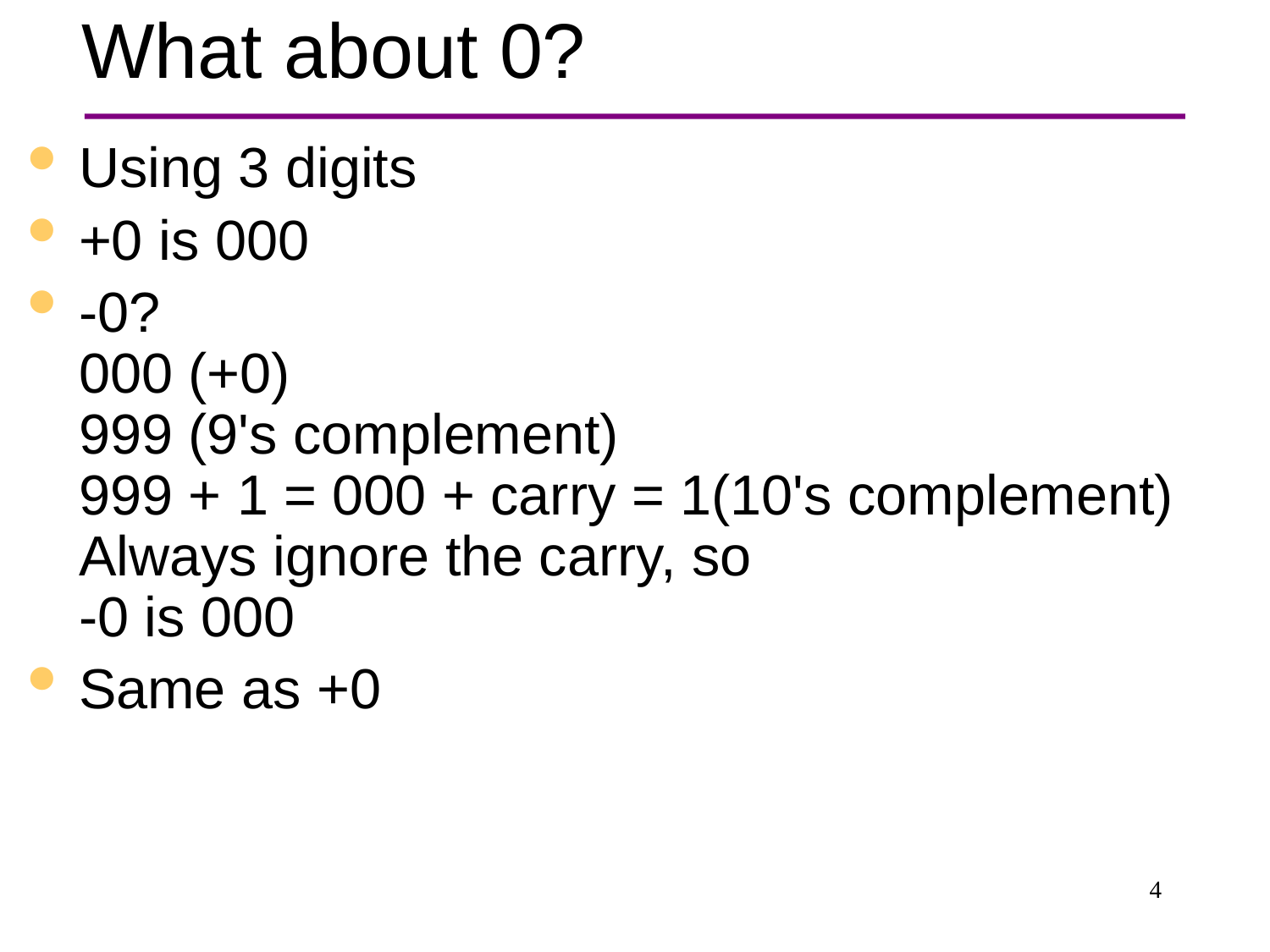

# What about 0?
Using 3 digits
+0 is 000
-0?
000 (+0)
999 (9's complement)
999 + 1 = 000 + carry = 1(10's complement)
Always ignore the carry, so
-0 is 000
Same as +0
 4